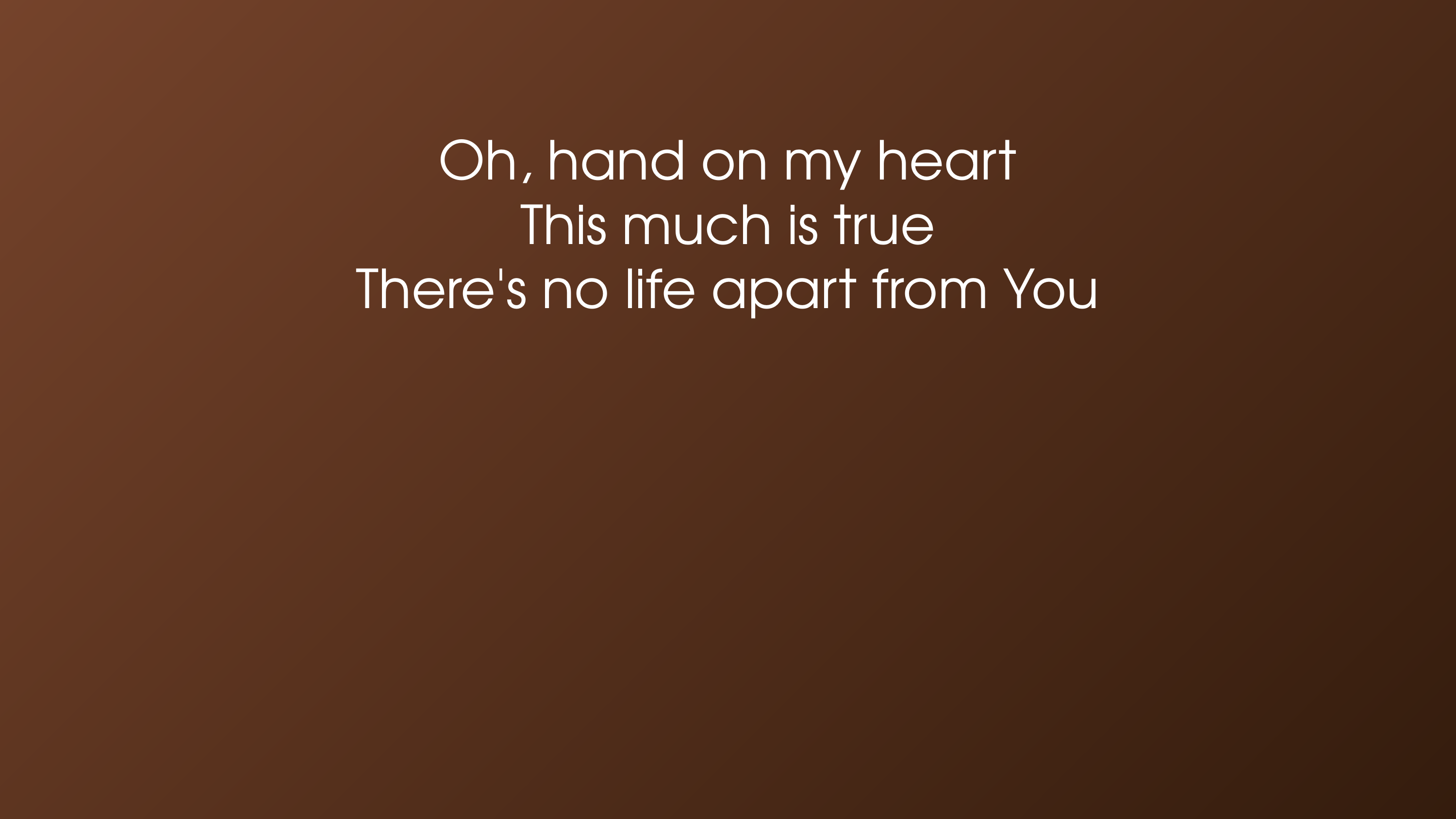

Oh, hand on my heart
This much is true
There's no life apart from You